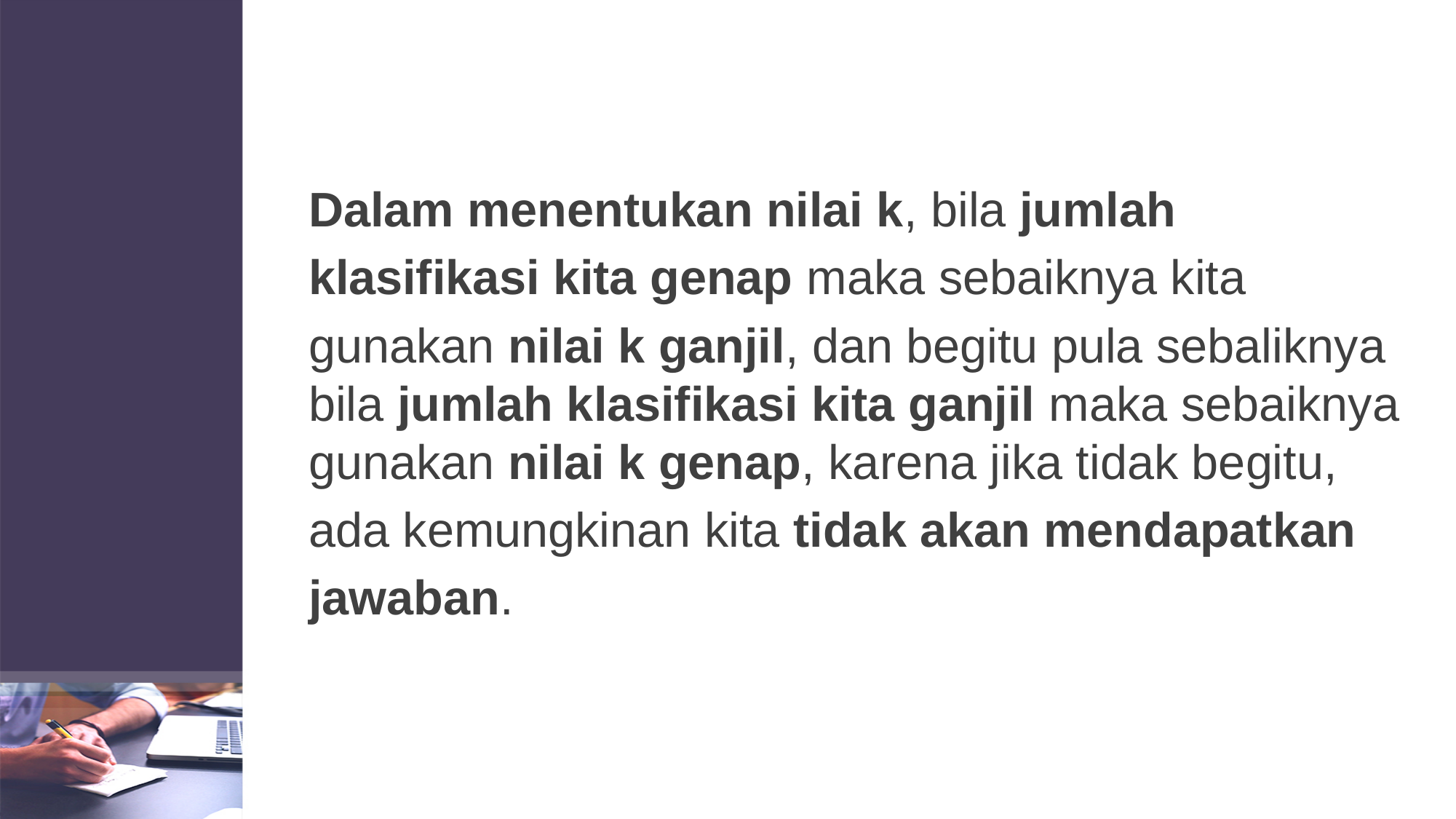

Dalam menentukan nilai k, bila jumlah
klasifikasi kita genap maka sebaiknya kita
gunakan nilai k ganjil, dan begitu pula sebaliknya bila jumlah klasifikasi kita ganjil maka sebaiknya gunakan nilai k genap, karena jika tidak begitu,
ada kemungkinan kita tidak akan mendapatkan
jawaban.